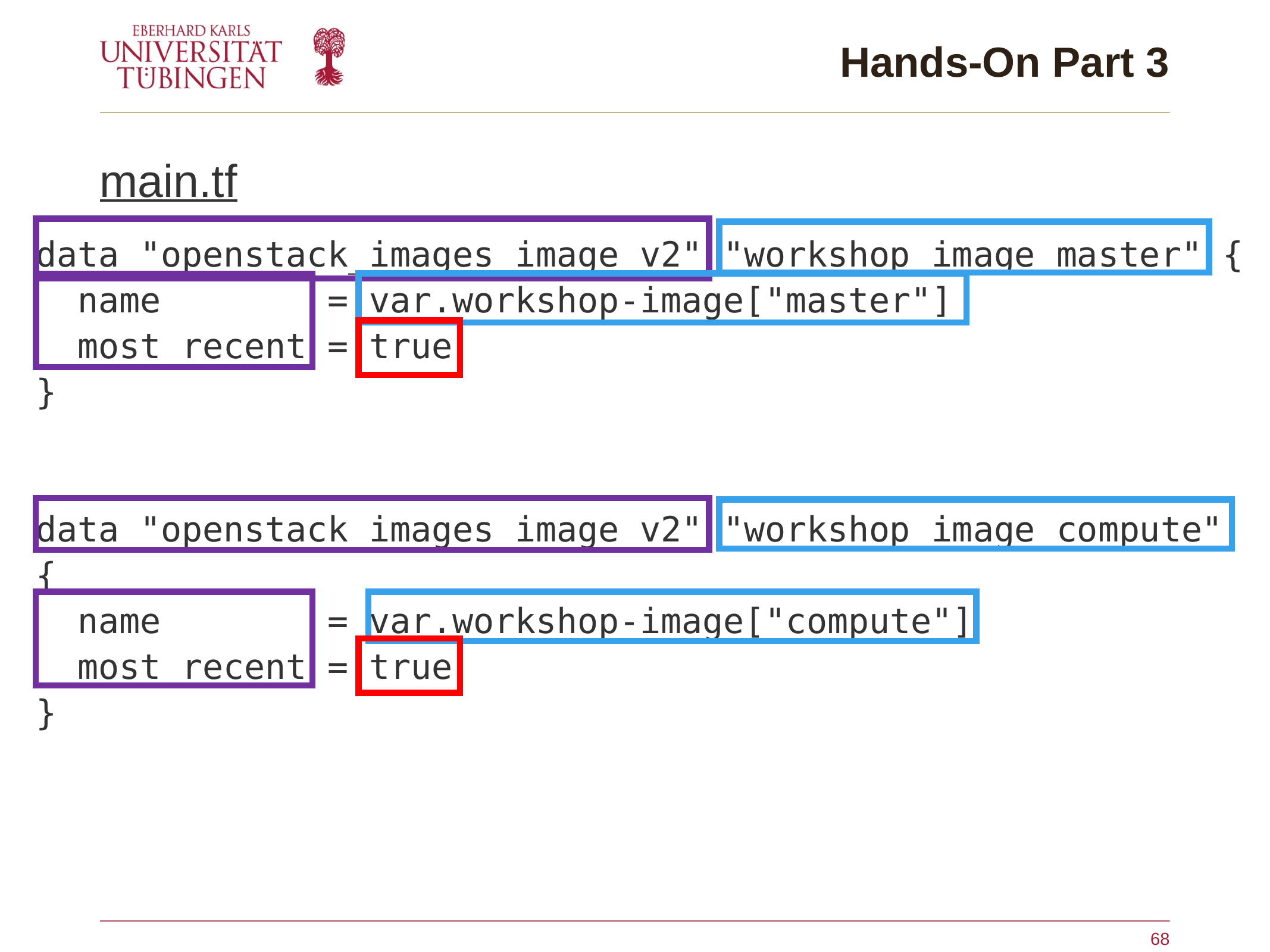

# Hands-On Part 3
main.tf

data "openstack_images_image_v2" "workshop_image_master" {
  name        = var.workshop-image["master"]
  most_recent = true
}

data "openstack_images_image_v2" "workshop_image_compute" {
  name        = var.workshop-image["compute"]
  most_recent = true
}

68